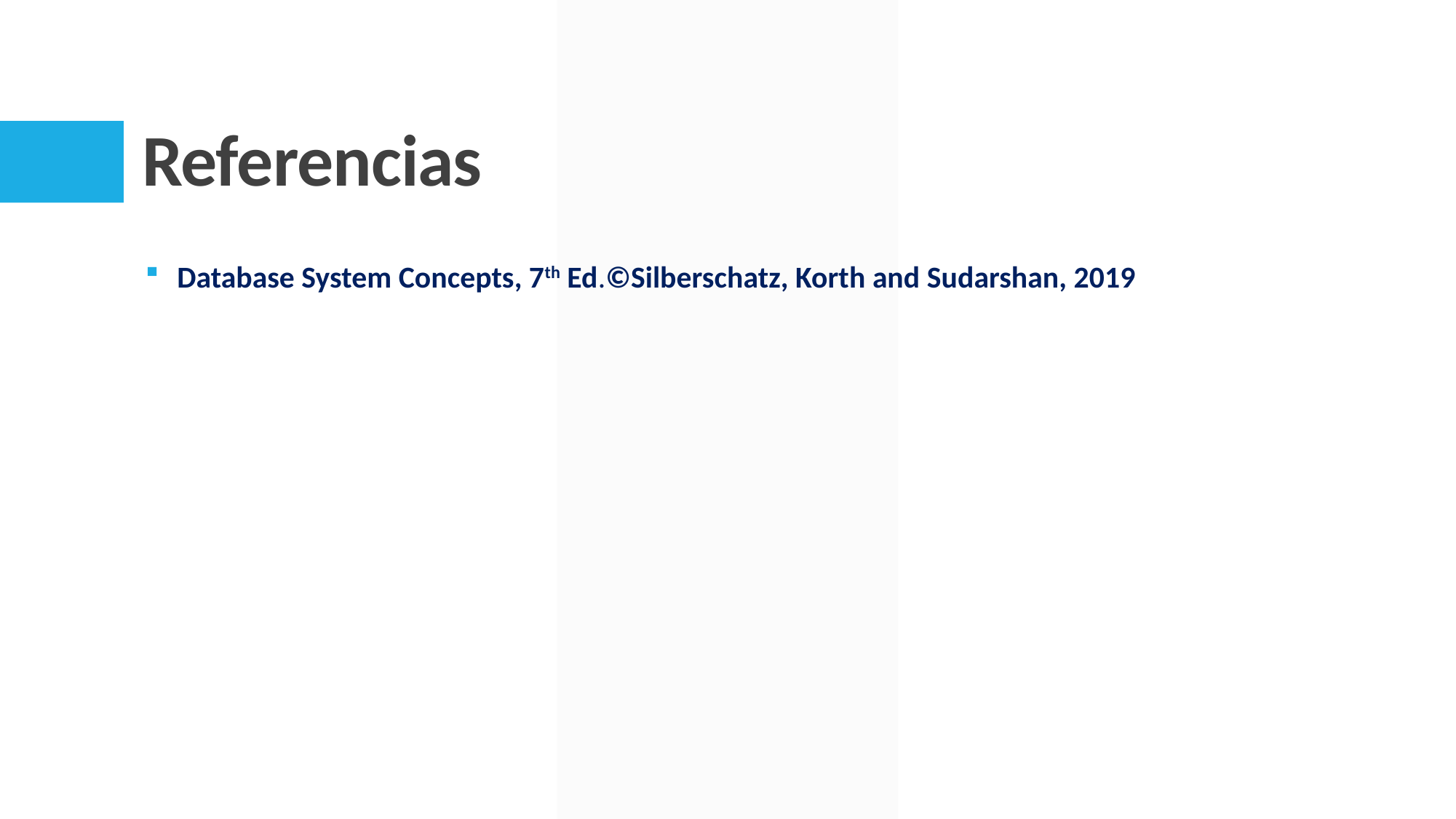

# Referencias
Database System Concepts, 7th Ed.©Silberschatz, Korth and Sudarshan, 2019